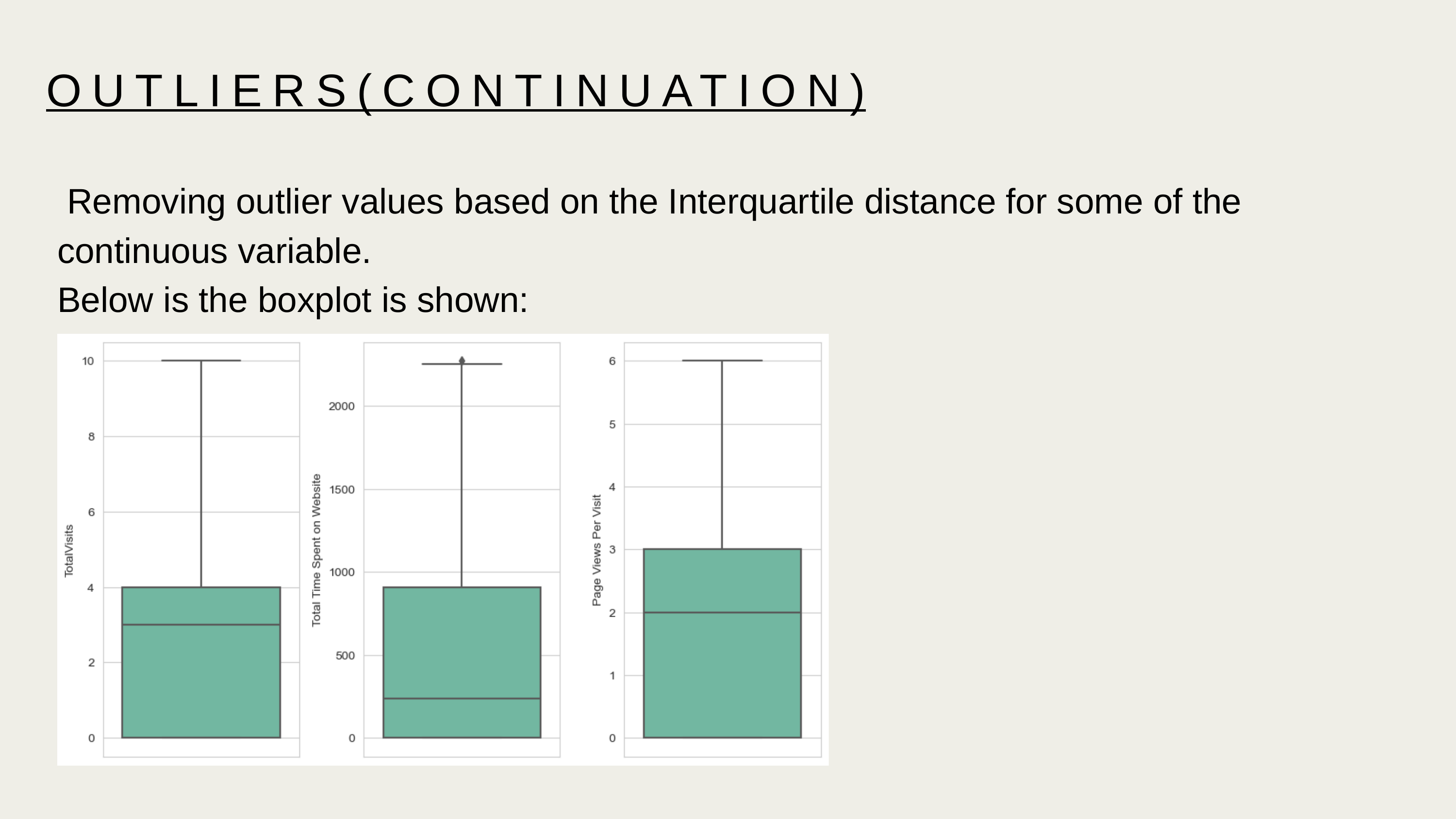

OUTLIERS(CONTINUATION)
 Removing outlier values based on the Interquartile distance for some of the continuous variable.
Below is the boxplot is shown: